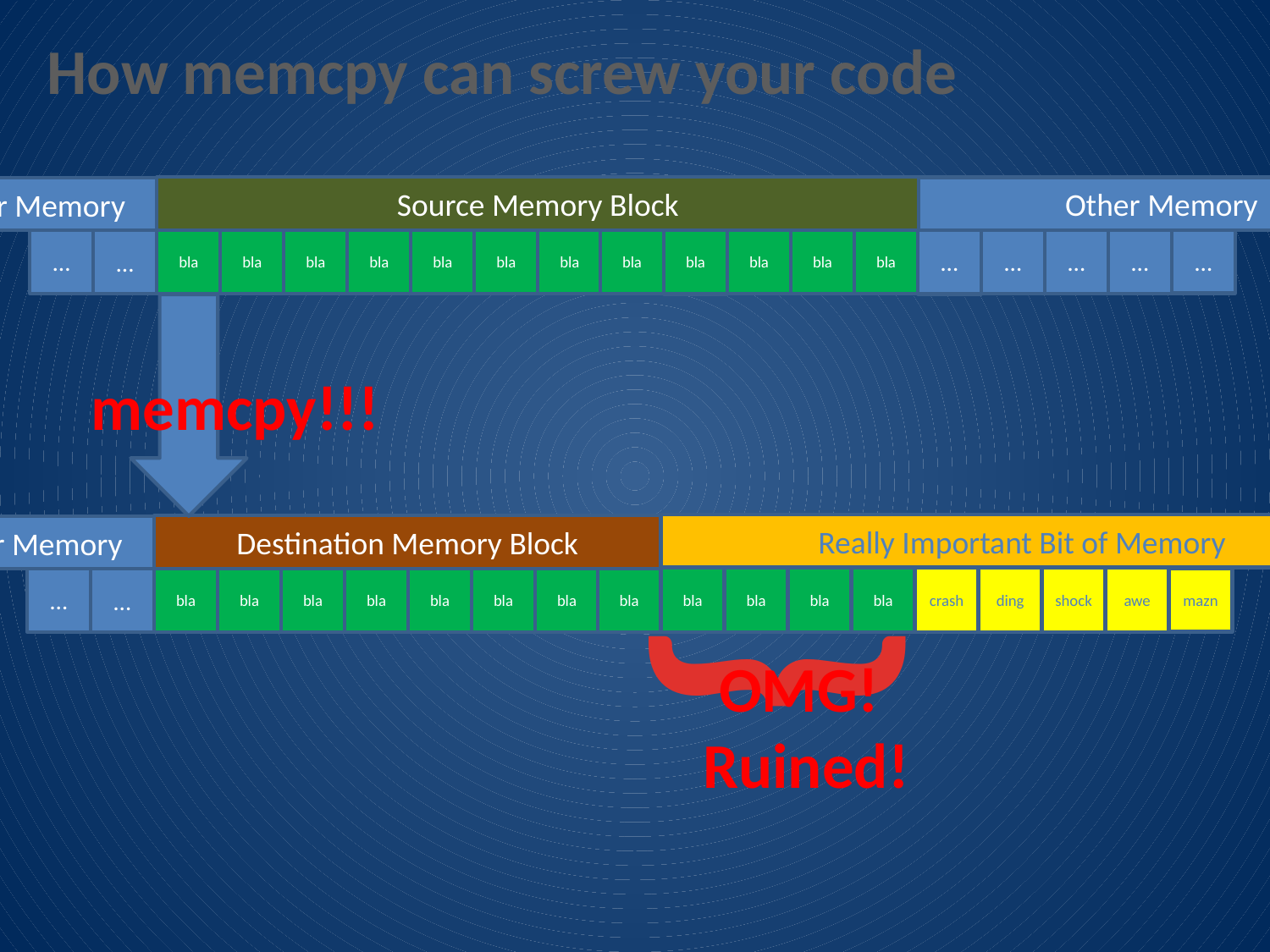

How memcpy can screw your code
Source Memory Block
Other Memory
Other Memory
…
bla
bla
bla
bla
bla
bla
bla
bla
bla
…
bla
bla
…
…
…
…
bla
…

memcpy!!!
}
Really Important Bit of Memory
Destination Memory Block
Other Memory
bla
bla
bla
bla
bla
bla
bla
bla
bla
crash
bla
bla
ding
shock
awe
…
bla
mazn
…
OMG!
Ruined!